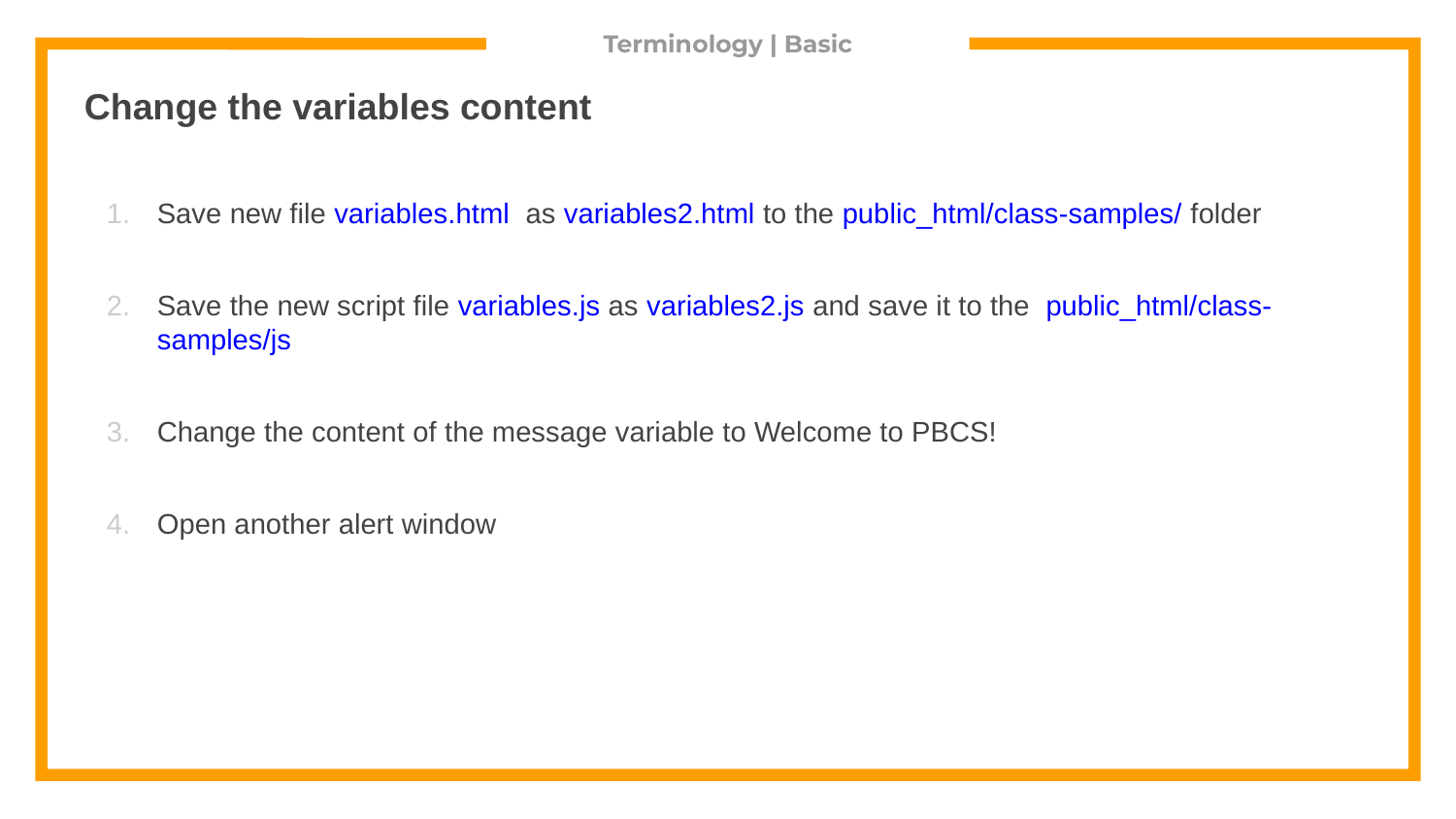

# Terminology | Basic
Change the variables content

Save new file variables.html  as variables2.html to the public_html/class-samples/ folder

Save the new script file variables.js as variables2.js and save it to the  public_html/class-samples/js

Change the content of the message variable to Welcome to PBCS!

Open another alert window